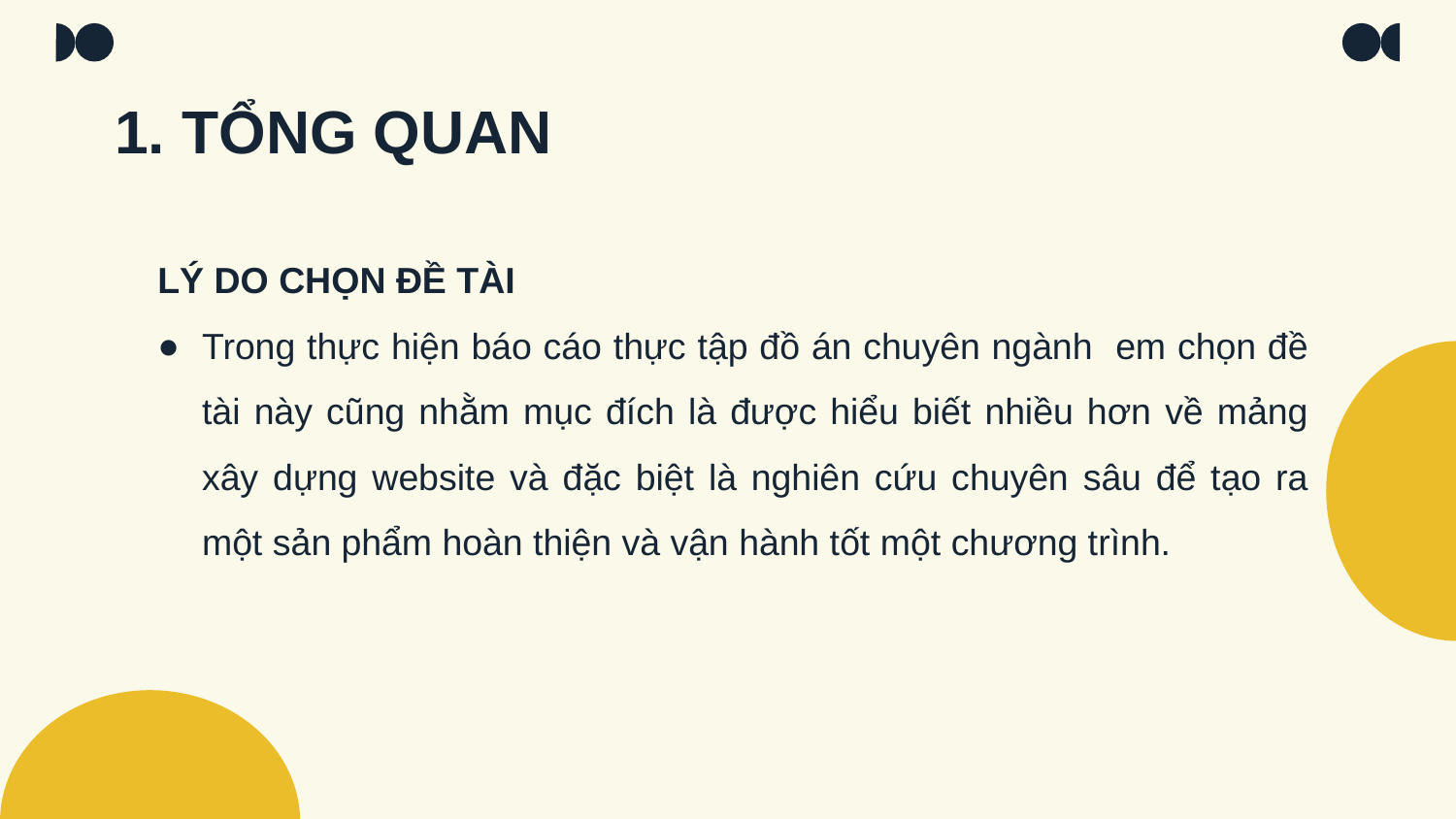

# 1. TỔNG QUAN
LÝ DO CHỌN ĐỀ TÀI
Trong thực hiện báo cáo thực tập đồ án chuyên ngành  em chọn đề tài này cũng nhằm mục đích là được hiểu biết nhiều hơn về mảng xây dựng website và đặc biệt là nghiên cứu chuyên sâu để tạo ra một sản phẩm hoàn thiện và vận hành tốt một chương trình.